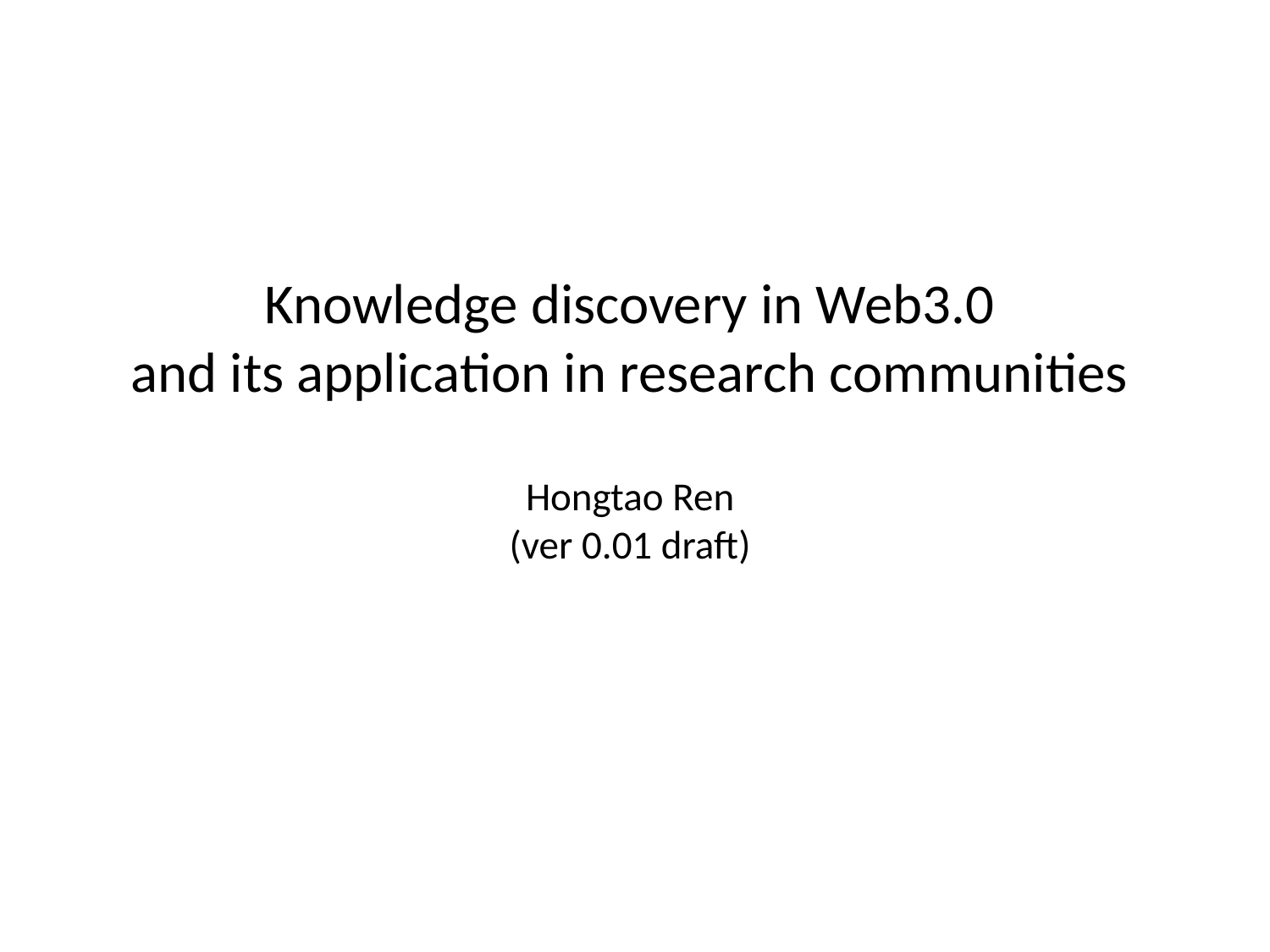

# Knowledge discovery in Web3.0 and its application in research communities Hongtao Ren (ver 0.01 draft)